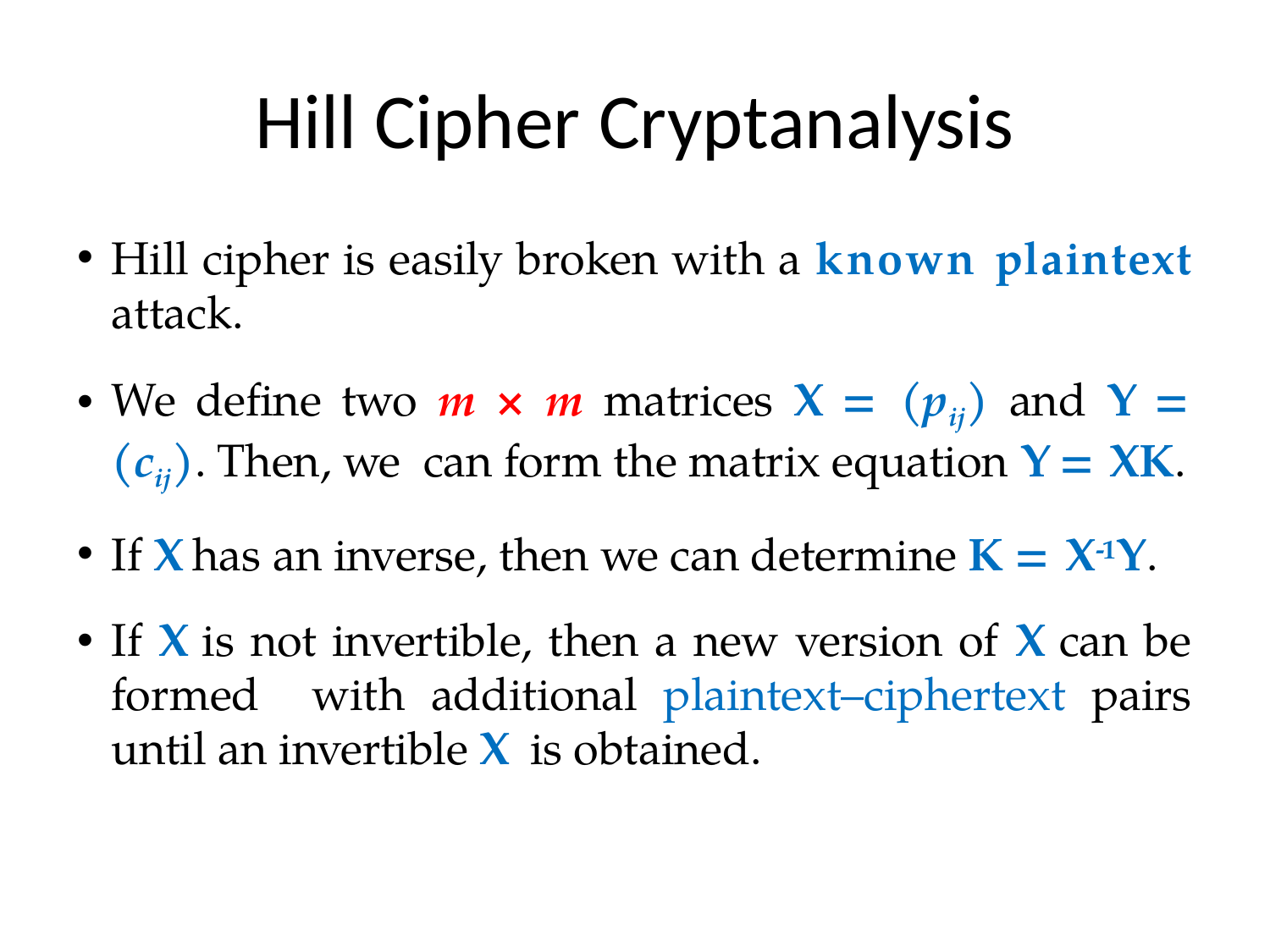

# Hill Cipher Cryptanalysis
Hill cipher is easily broken with a known plaintext attack.
We define two m × m matrices X = (pij) and Y = (cij). Then, we  can form the matrix equation Y = XK.
If X has an inverse, then we can determine K = X-1Y.
If X is not invertible, then a new version of X can be formed  with additional plaintext–ciphertext pairs until an invertible X  is obtained.